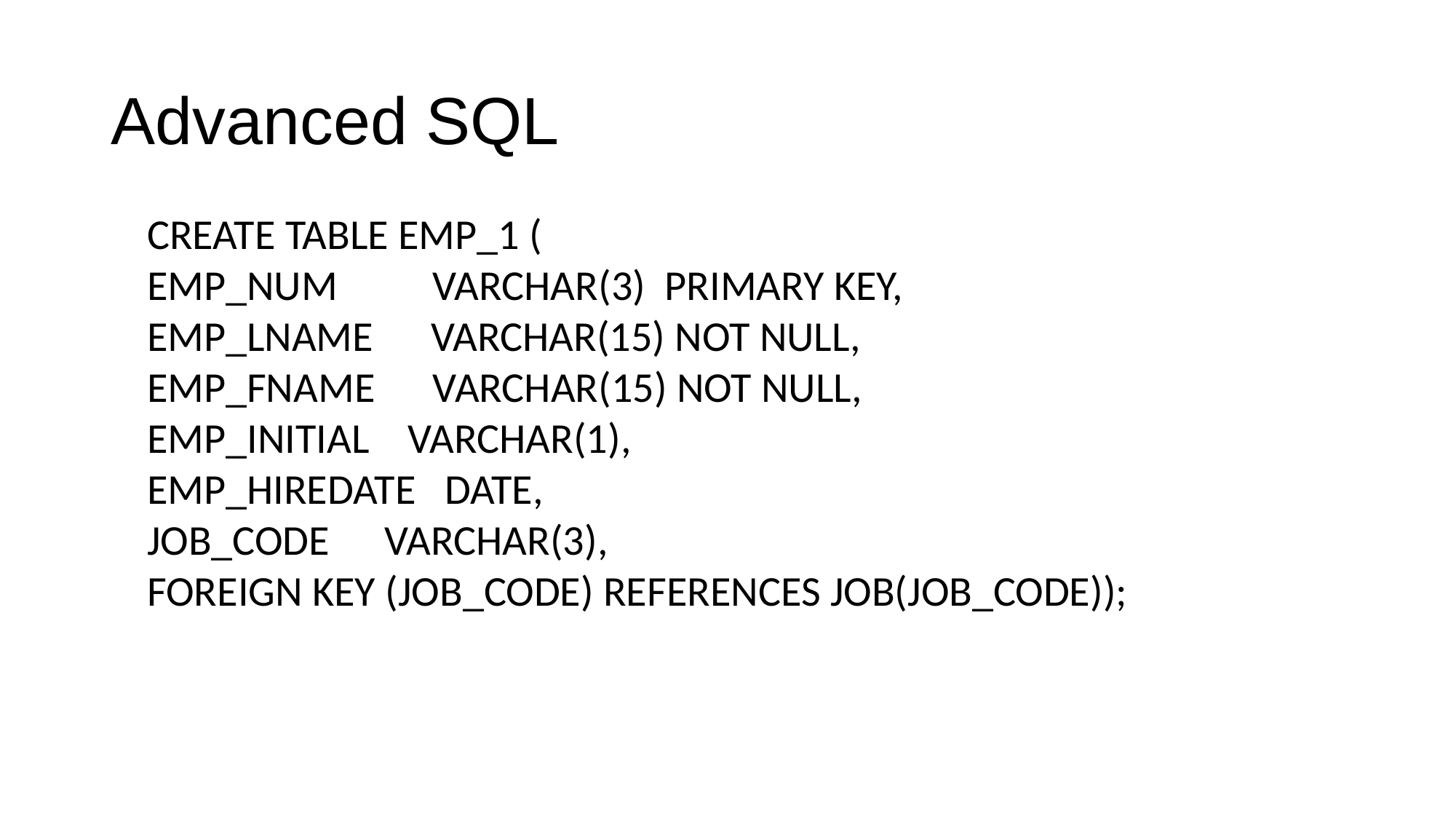

# Advanced SQL
CREATE TABLE EMP_1 (
EMP_NUM	       VARCHAR(3)  PRIMARY KEY,
EMP_LNAME      VARCHAR(15) NOT NULL,
EMP_FNAME      VARCHAR(15) NOT NULL,
EMP_INITIAL    VARCHAR(1),
EMP_HIREDATE   DATE,
JOB_CODE	  VARCHAR(3),
FOREIGN KEY (JOB_CODE) REFERENCES JOB(JOB_CODE));